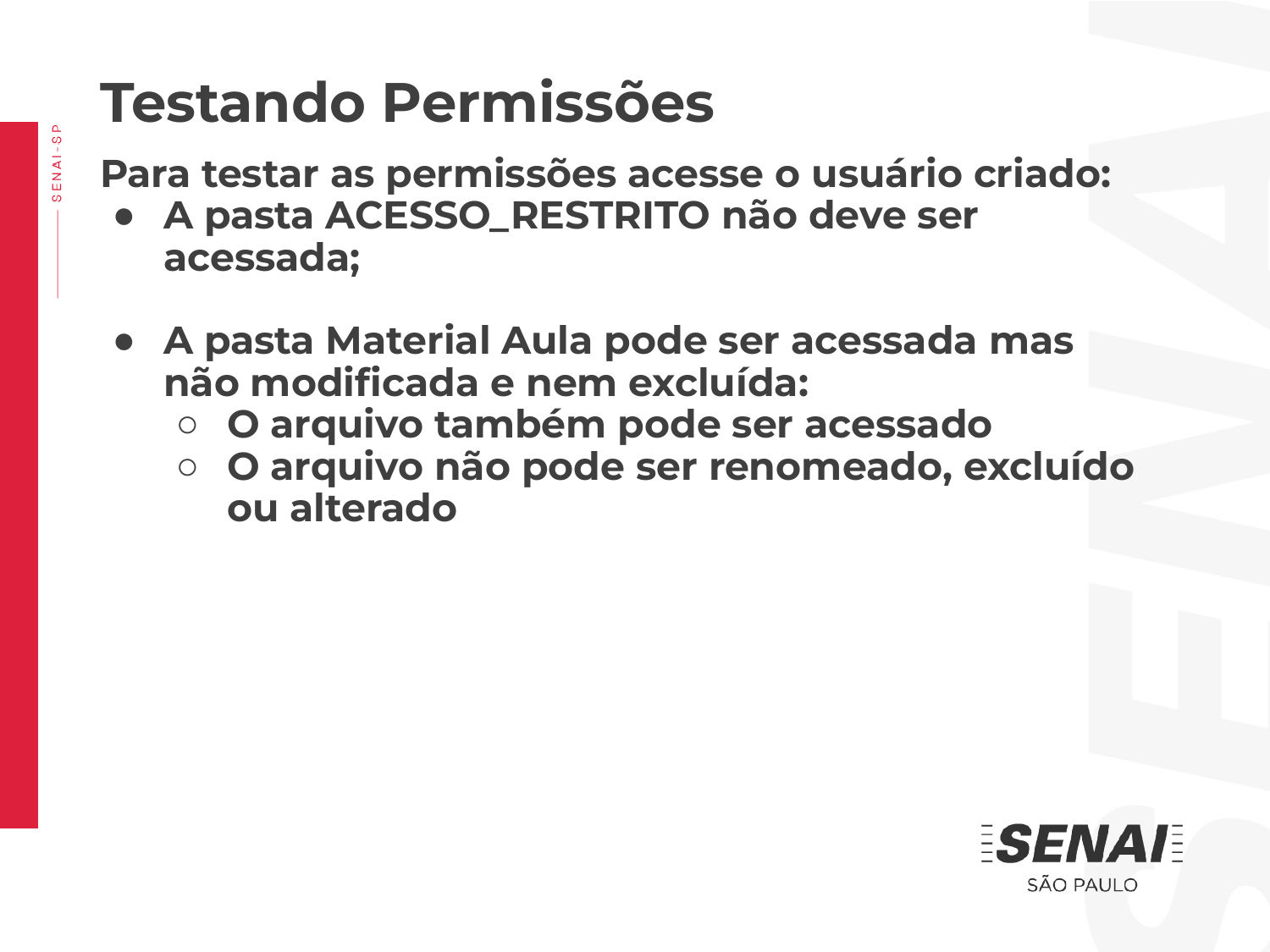

Testando Permissões
Para testar as permissões acesse o usuário criado:
A pasta ACESSO_RESTRITO não deve ser acessada;

A pasta Material Aula pode ser acessada mas não modificada e nem excluída:
O arquivo também pode ser acessado
O arquivo não pode ser renomeado, excluído ou alterado